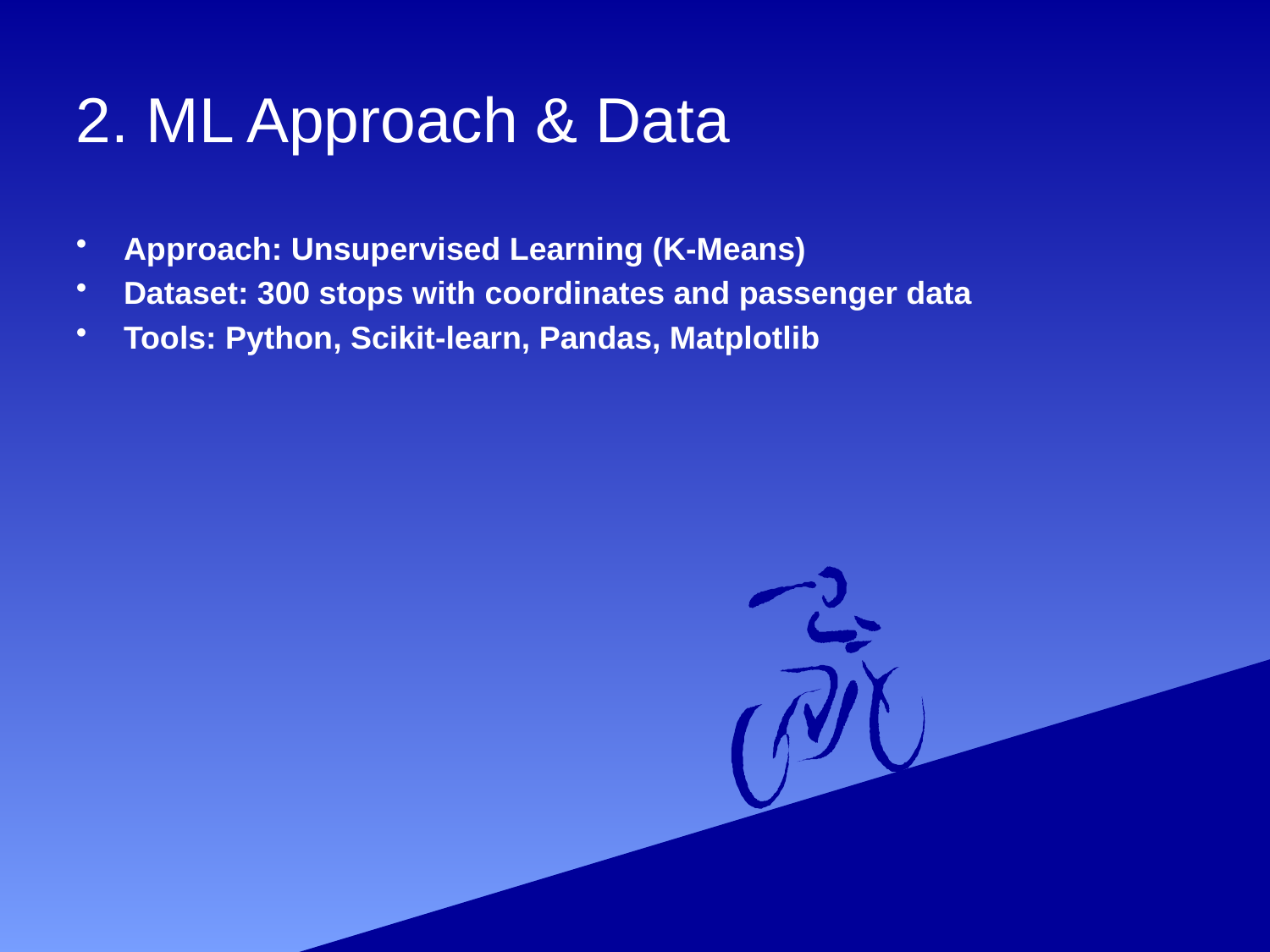

# 2. ML Approach & Data
Approach: Unsupervised Learning (K-Means)
Dataset: 300 stops with coordinates and passenger data
Tools: Python, Scikit-learn, Pandas, Matplotlib